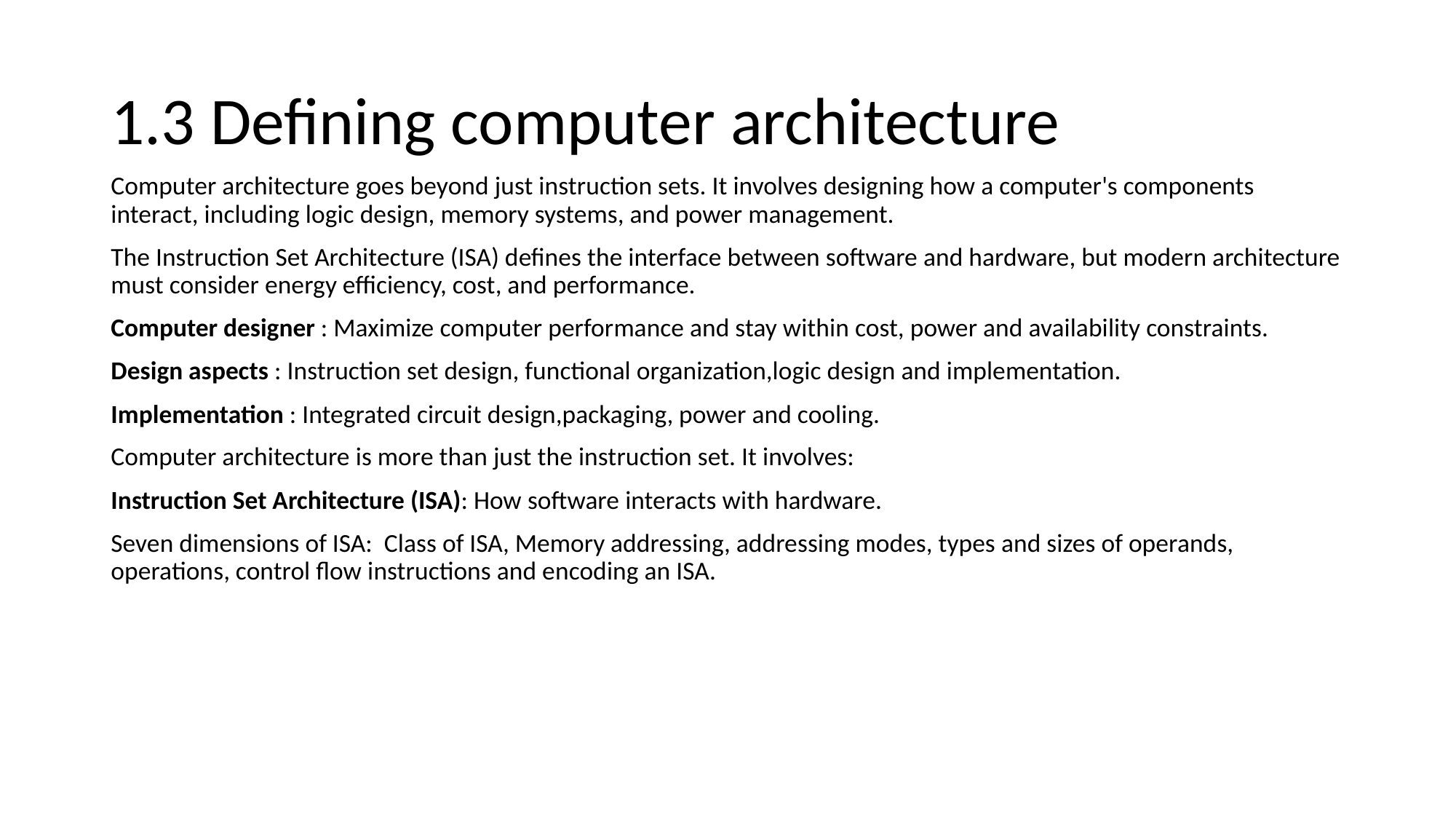

# 1.3 Defining computer architecture
Computer architecture goes beyond just instruction sets. It involves designing how a computer's components interact, including logic design, memory systems, and power management.
The Instruction Set Architecture (ISA) defines the interface between software and hardware, but modern architecture must consider energy efficiency, cost, and performance.
Computer designer : Maximize computer performance and stay within cost, power and availability constraints.
Design aspects : Instruction set design, functional organization,logic design and implementation.
Implementation : Integrated circuit design,packaging, power and cooling.
Computer architecture is more than just the instruction set. It involves:
Instruction Set Architecture (ISA): How software interacts with hardware.
Seven dimensions of ISA:  Class of ISA, Memory addressing, addressing modes, types and sizes of operands, operations, control flow instructions and encoding an ISA.